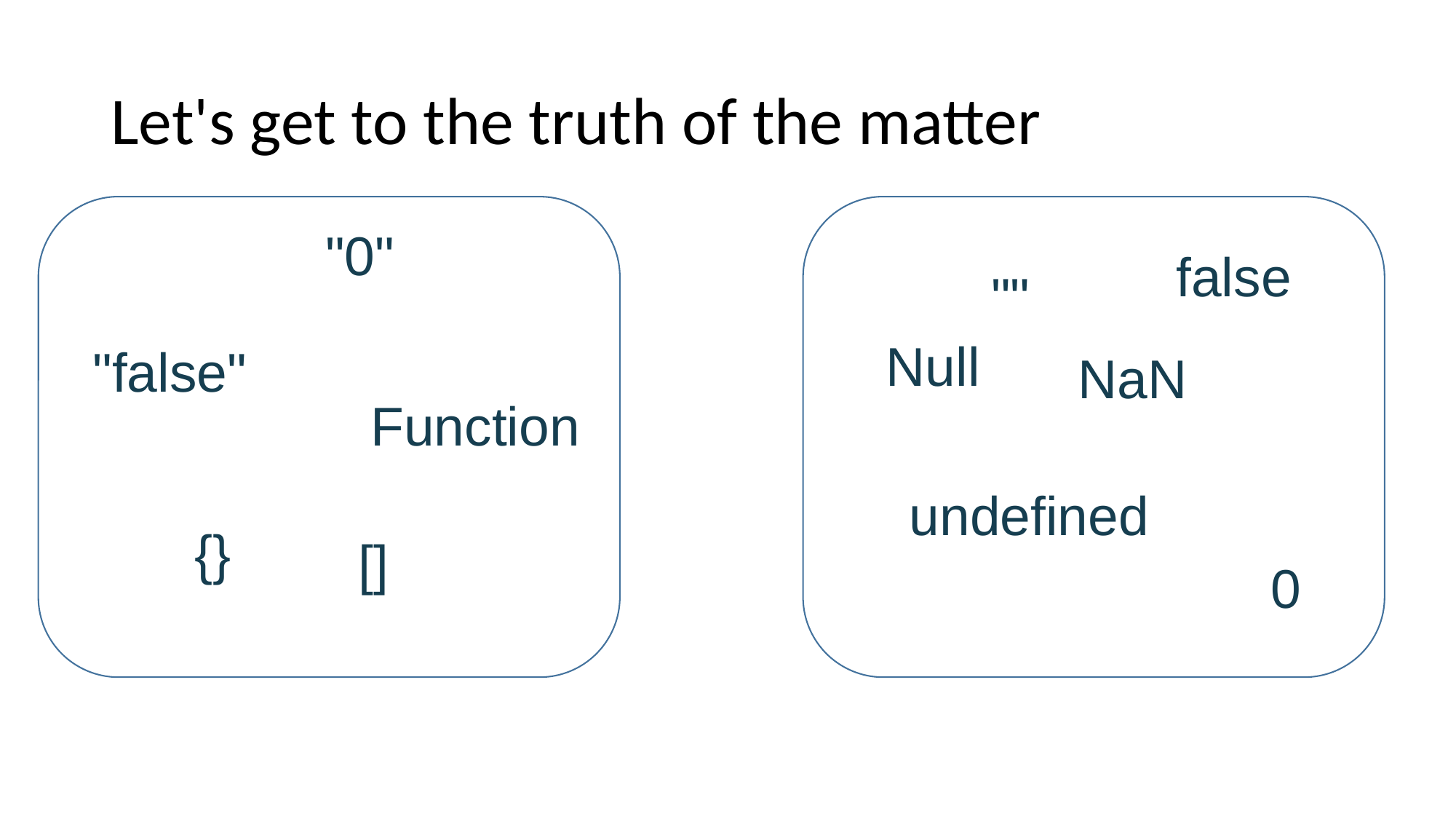

# Let's get to the truth of the matter

"0"
false
""
Null
"false"
NaN
Function
undefined
{}
[]
0